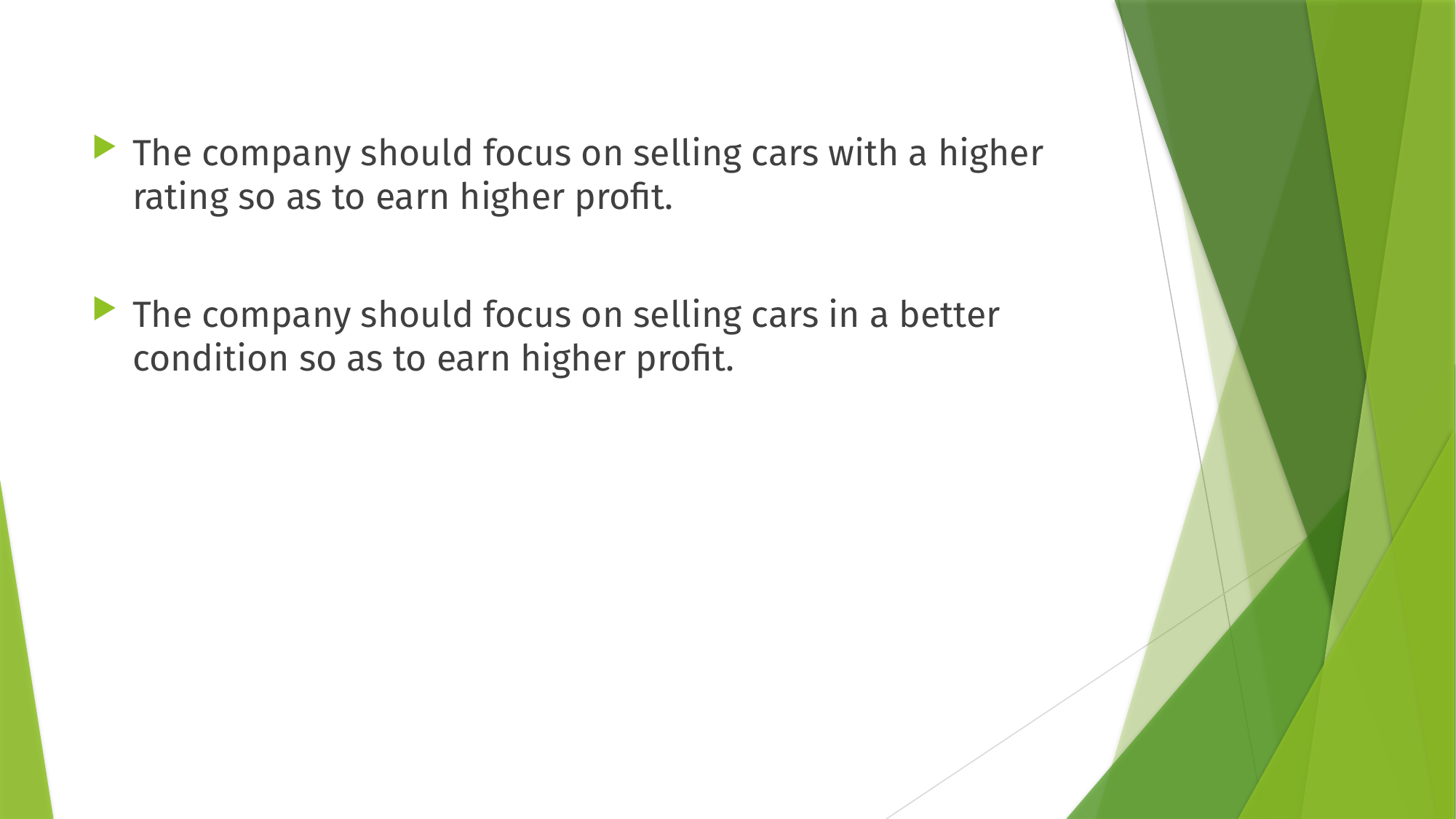

The company should focus on selling cars with a higher rating so as to earn higher profit.

The company should focus on selling cars in a better condition so as to earn higher profit.